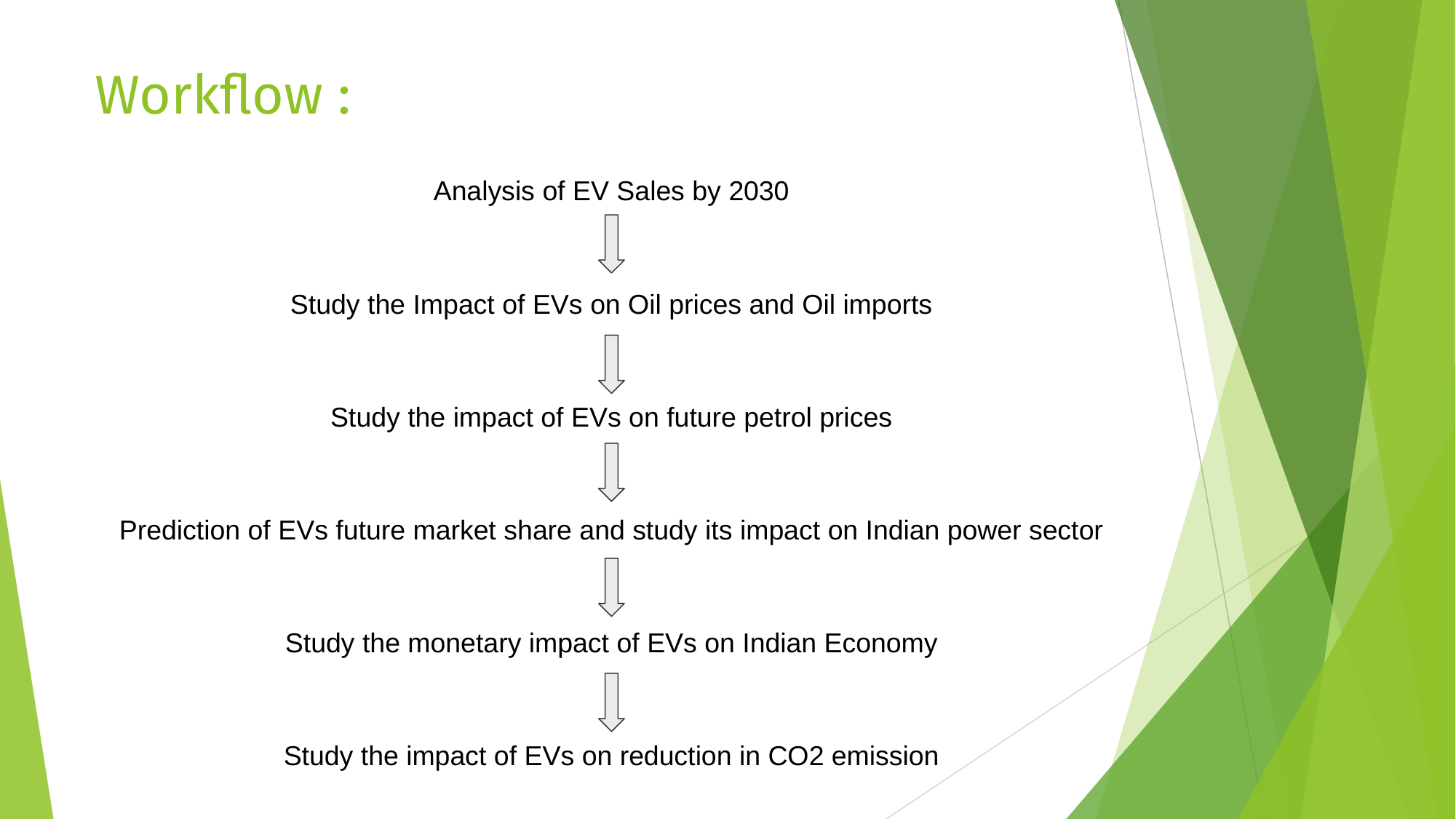

# Workflow :

Analysis of EV Sales by 2030

Study the Impact of EVs on Oil prices and Oil imports

Study the impact of EVs on future petrol prices

Prediction of EVs future market share and study its impact on Indian power sector

Study the monetary impact of EVs on Indian Economy

Study the impact of EVs on reduction in CO2 emission